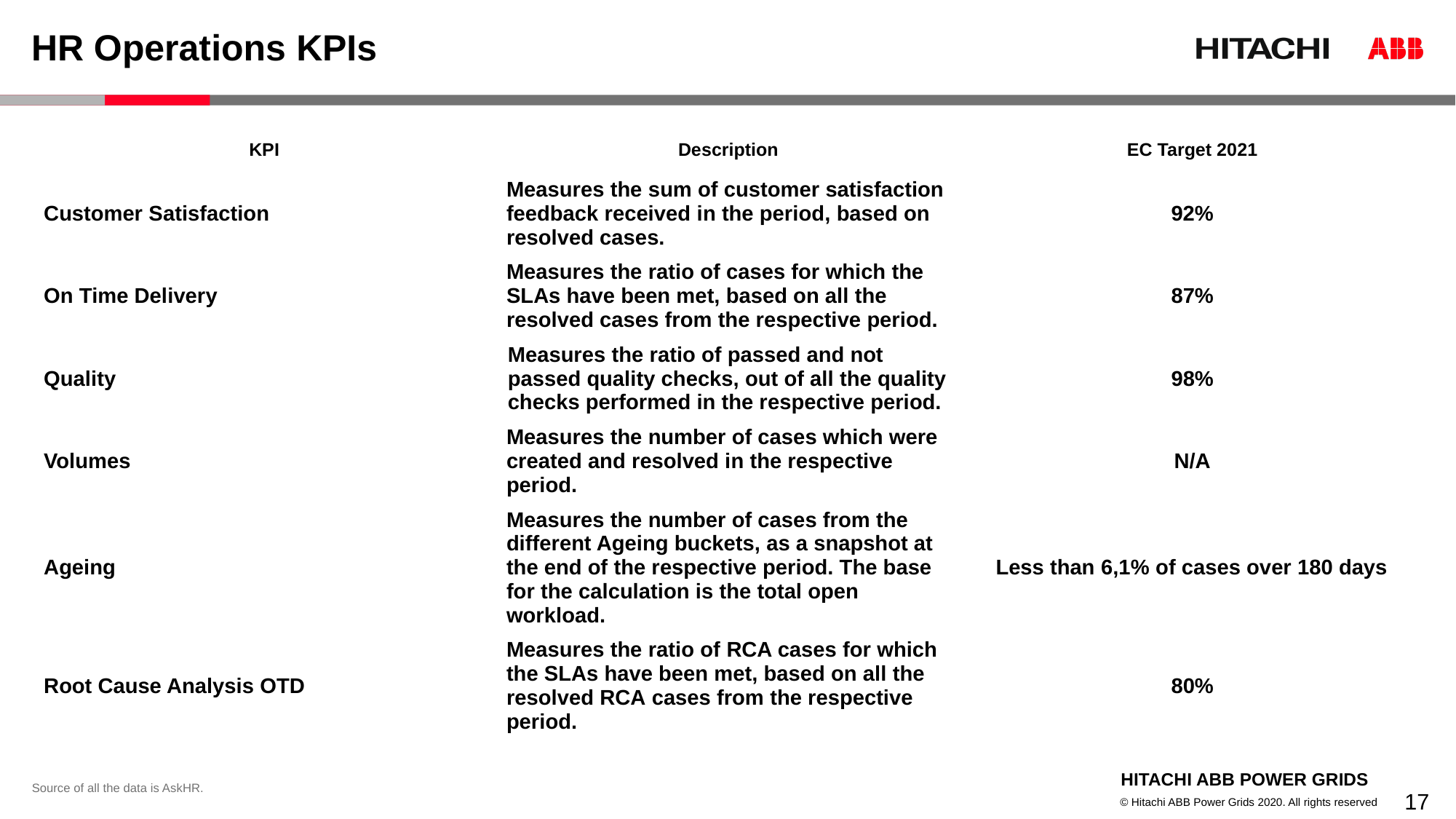

# HR Operations KPIs
| KPI | Description | EC Target 2021 |
| --- | --- | --- |
| Customer Satisfaction | Measures the sum of customer satisfaction feedback received in the period, based on resolved cases. | 92% |
| On Time Delivery | Measures the ratio of cases for which the SLAs have been met, based on all the resolved cases from the respective period. | 87% |
| Quality | Measures the ratio of passed and not passed quality checks, out of all the quality checks performed in the respective period. | 98% |
| Volumes | Measures the number of cases which were created and resolved in the respective period. | N/A |
| Ageing | Measures the number of cases from the different Ageing buckets, as a snapshot at the end of the respective period. The base for the calculation is the total open workload. | Less than 6,1% of cases over 180 days |
| Root Cause Analysis OTD | Measures the ratio of RCA cases for which the SLAs have been met, based on all the resolved RCA cases from the respective period. | 80% |
17
Source of all the data is AskHR.